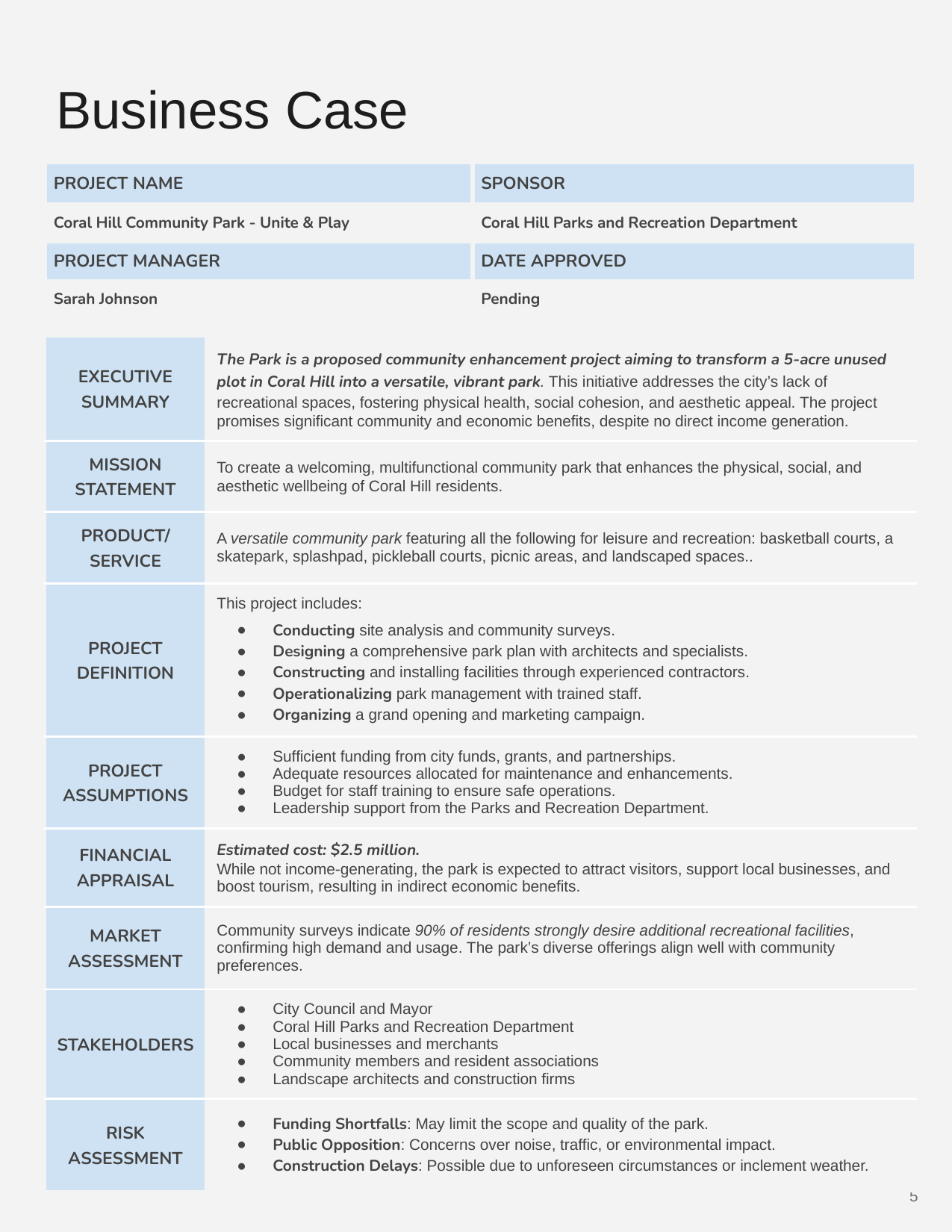

# Business Case
| PROJECT NAME | SPONSOR |
| --- | --- |
| Coral Hill Community Park - Unite & Play | Coral Hill Parks and Recreation Department |
| PROJECT MANAGER | DATE APPROVED |
| Sarah Johnson | Pending |
| EXECUTIVE SUMMARY | The Park is a proposed community enhancement project aiming to transform a 5-acre unused plot in Coral Hill into a versatile, vibrant park. This initiative addresses the city’s lack of recreational spaces, fostering physical health, social cohesion, and aesthetic appeal. The project promises significant community and economic benefits, despite no direct income generation. |
| --- | --- |
| MISSION STATEMENT | To create a welcoming, multifunctional community park that enhances the physical, social, and aesthetic wellbeing of Coral Hill residents. |
| PRODUCT/ SERVICE | A versatile community park featuring all the following for leisure and recreation: basketball courts, a skatepark, splashpad, pickleball courts, picnic areas, and landscaped spaces.. |
| PROJECT DEFINITION | This project includes: Conducting site analysis and community surveys. Designing a comprehensive park plan with architects and specialists. Constructing and installing facilities through experienced contractors. Operationalizing park management with trained staff. Organizing a grand opening and marketing campaign. |
| PROJECT ASSUMPTIONS | Sufficient funding from city funds, grants, and partnerships. Adequate resources allocated for maintenance and enhancements. Budget for staff training to ensure safe operations. Leadership support from the Parks and Recreation Department. |
| FINANCIAL APPRAISAL | Estimated cost: $2.5 million. While not income-generating, the park is expected to attract visitors, support local businesses, and boost tourism, resulting in indirect economic benefits. |
| MARKET ASSESSMENT | Community surveys indicate 90% of residents strongly desire additional recreational facilities, confirming high demand and usage. The park’s diverse offerings align well with community preferences. |
| STAKEHOLDERS | City Council and Mayor Coral Hill Parks and Recreation Department Local businesses and merchants Community members and resident associations Landscape architects and construction firms |
| RISK ASSESSMENT | Funding Shortfalls: May limit the scope and quality of the park. Public Opposition: Concerns over noise, traffic, or environmental impact. Construction Delays: Possible due to unforeseen circumstances or inclement weather. |
5